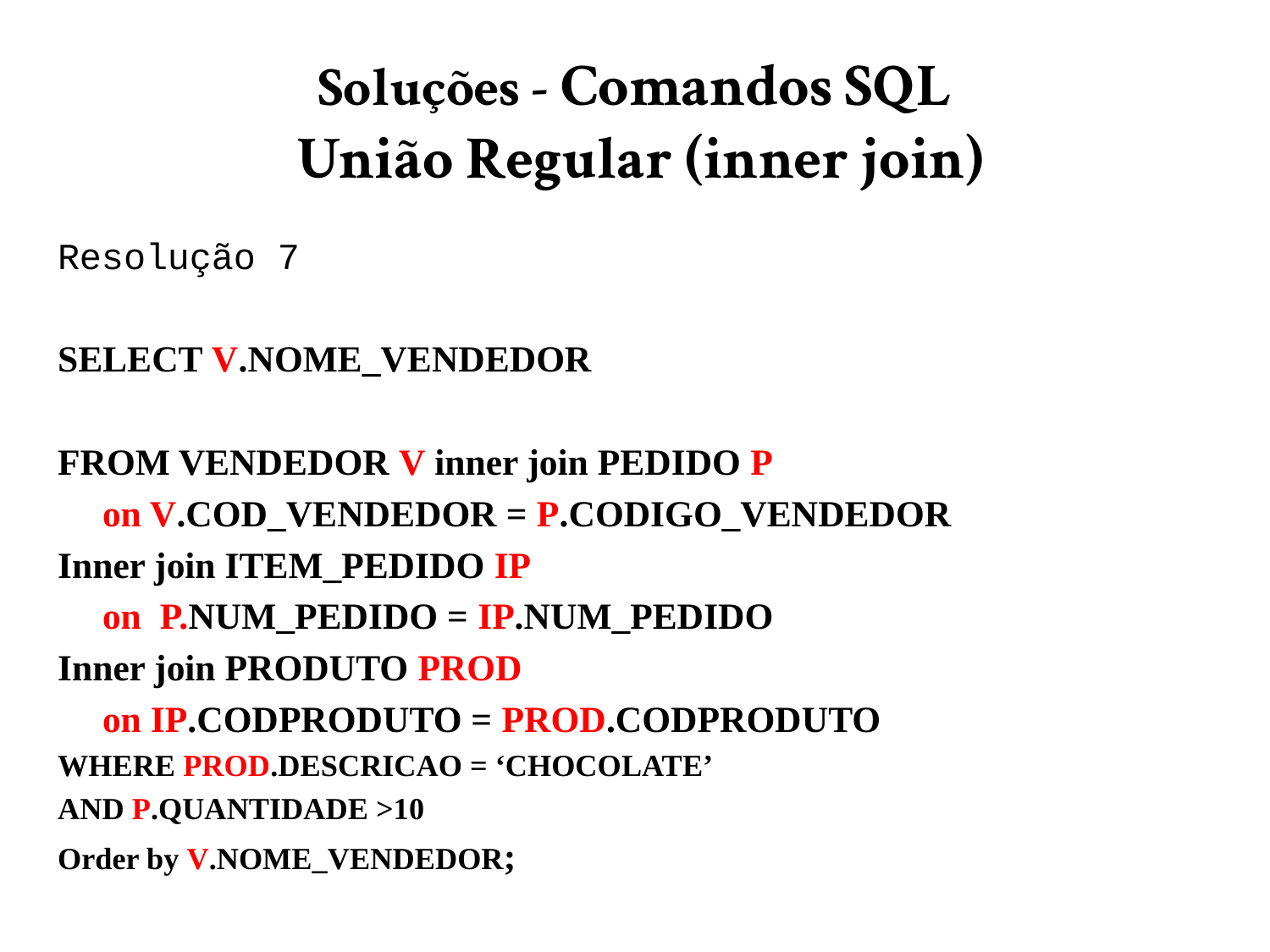

# Soluções - Comandos SQL União Regular (inner join)
Resolução 7

SELECT V.NOME_VENDEDOR

FROM VENDEDOR V inner join PEDIDO P
	on V.COD_VENDEDOR = P.CODIGO_VENDEDOR
Inner join ITEM_PEDIDO IP
	on  P.NUM_PEDIDO = IP.NUM_PEDIDO
Inner join PRODUTO PROD
	on IP.CODPRODUTO = PROD.CODPRODUTO
WHERE PROD.DESCRICAO = ‘CHOCOLATE’
AND P.QUANTIDADE >10
Order by V.NOME_VENDEDOR;